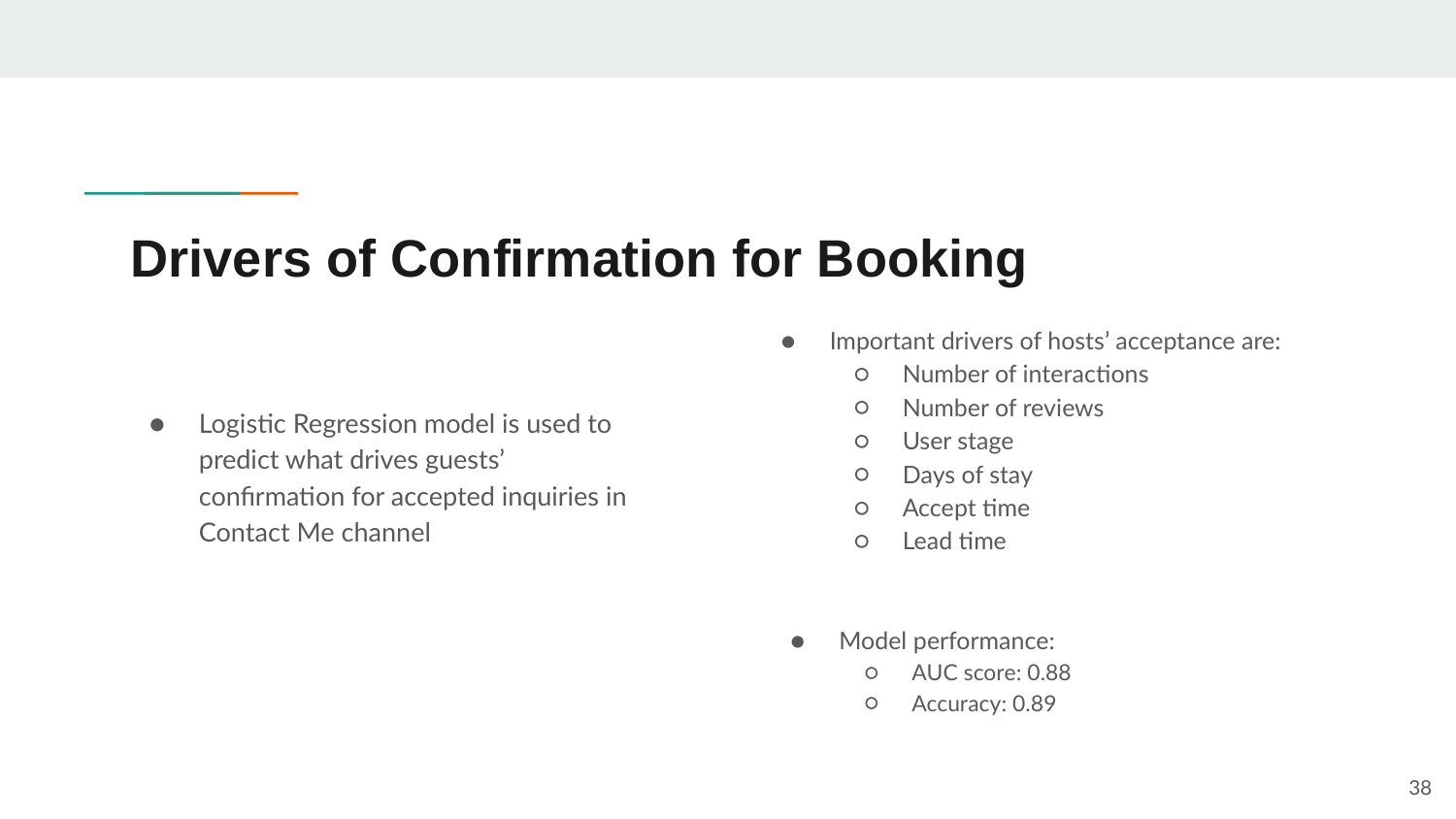

# Drivers of Confirmation for Booking
Important drivers of hosts’ acceptance are:
Number of interactions
Number of reviews
User stage
Days of stay
Accept time
Lead time

Logistic Regression model is used to predict what drives guests’ confirmation for accepted inquiries in Contact Me channel

Model performance:
AUC score: 0.88
Accuracy: 0.89
38